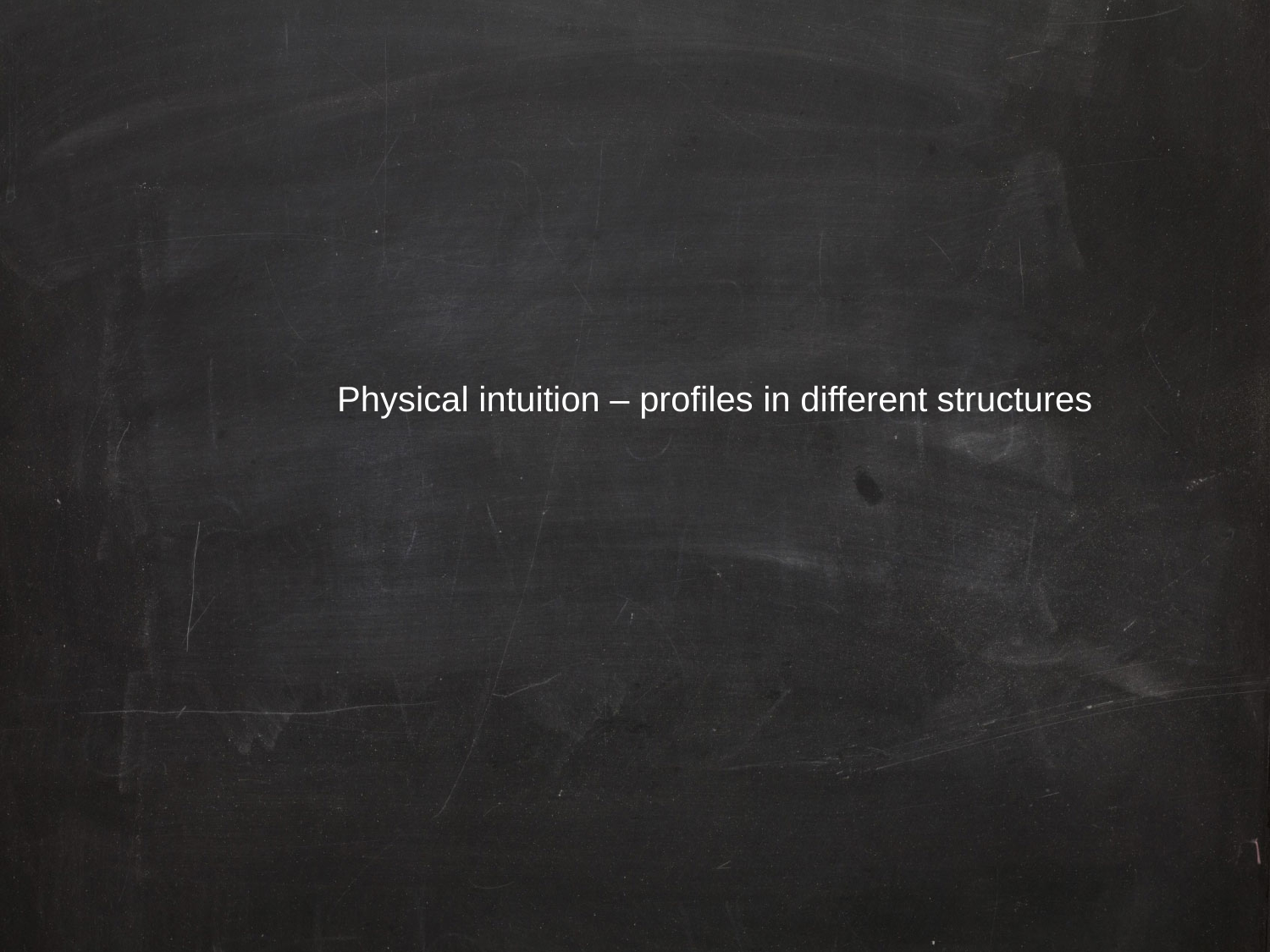

Physical intuition – profiles in different structures